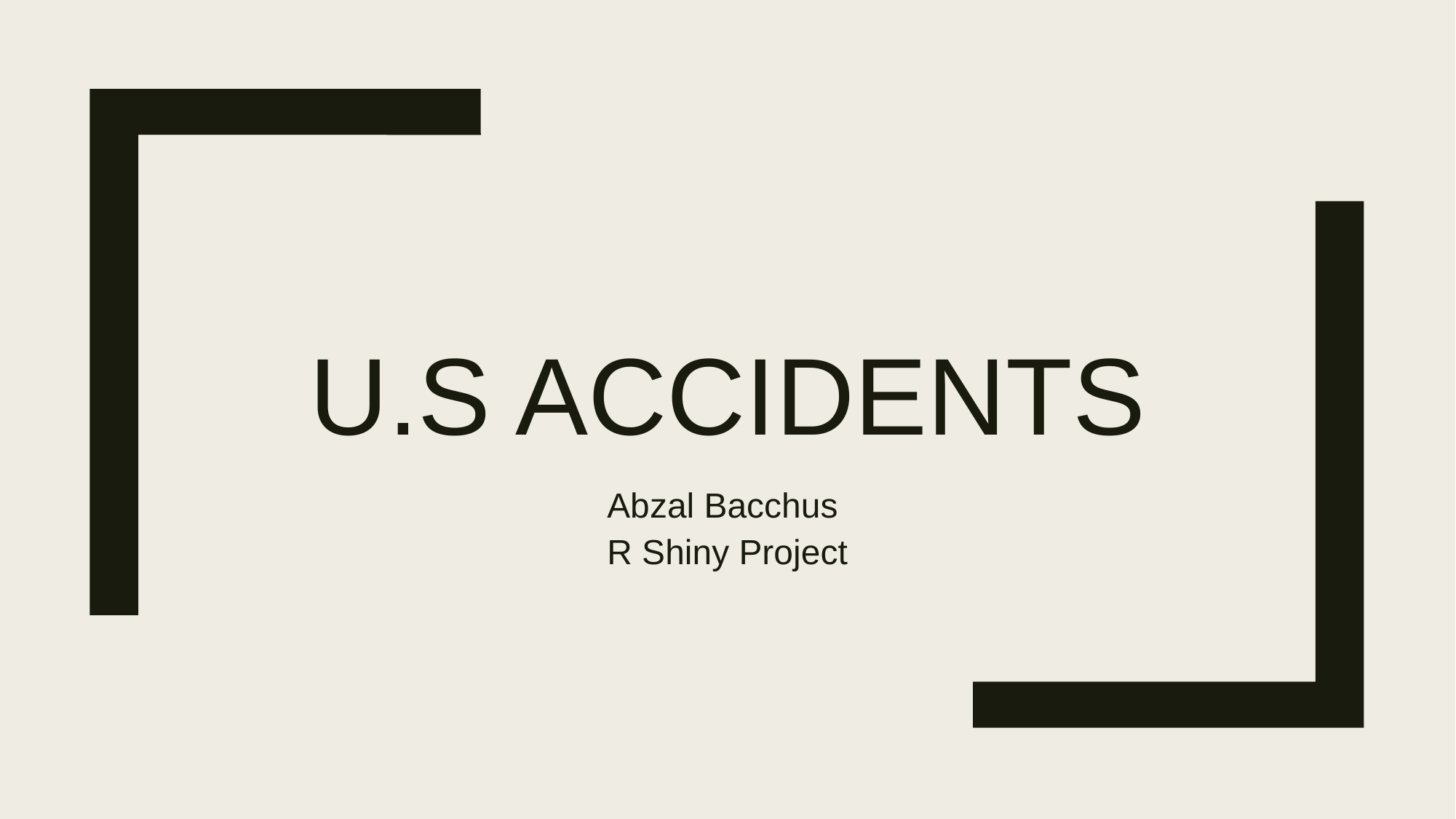

# U.S Accidents
Abzal Bacchus
R Shiny Project